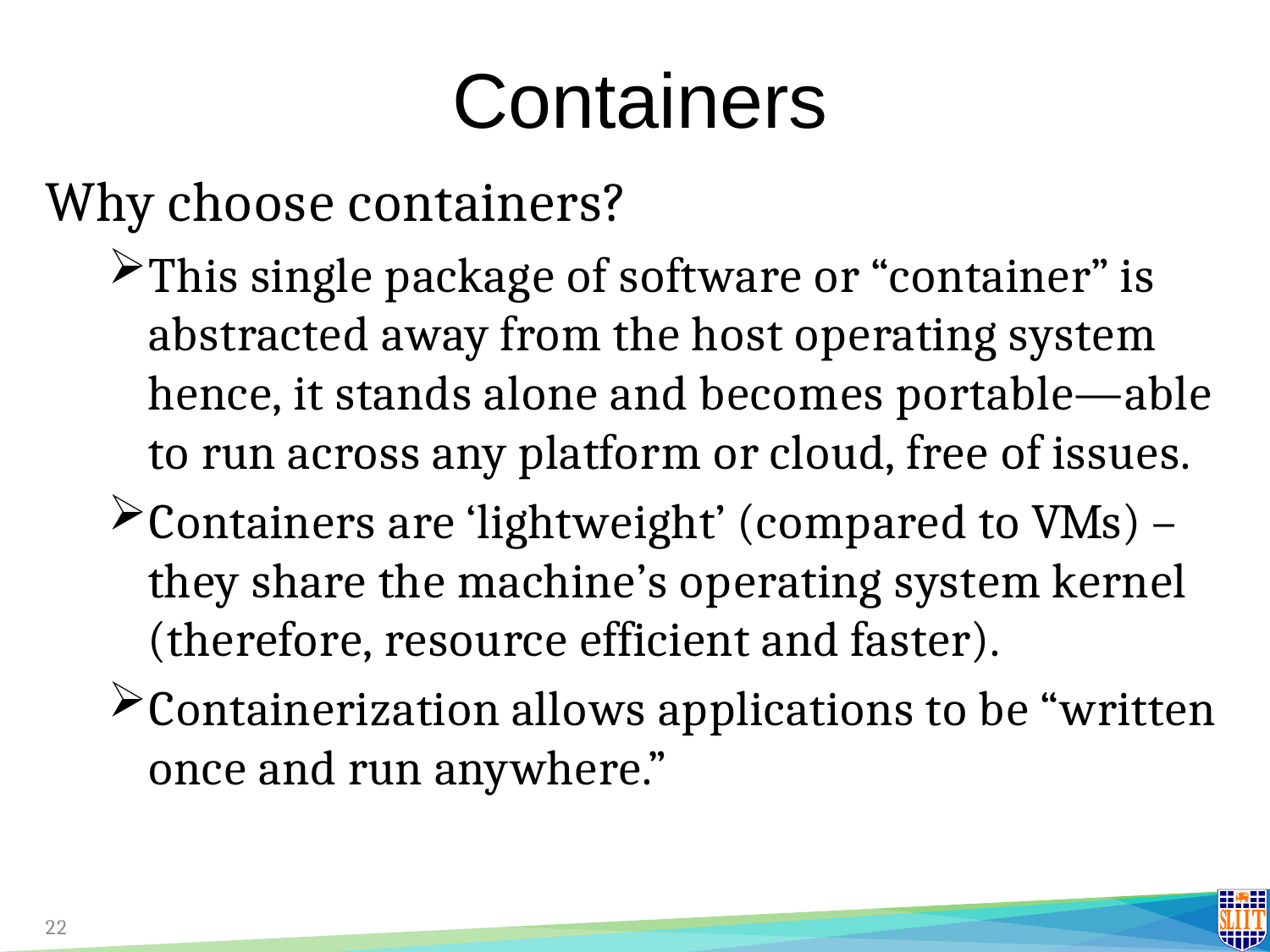

# Containers
Why choose containers?
This single package of software or “container” is abstracted away from the host operating system hence, it stands alone and becomes portable—able to run across any platform or cloud, free of issues.
Containers are ‘lightweight’ (compared to VMs) – they share the machine’s operating system kernel (therefore, resource efficient and faster).
Containerization allows applications to be “written once and run anywhere.”

22